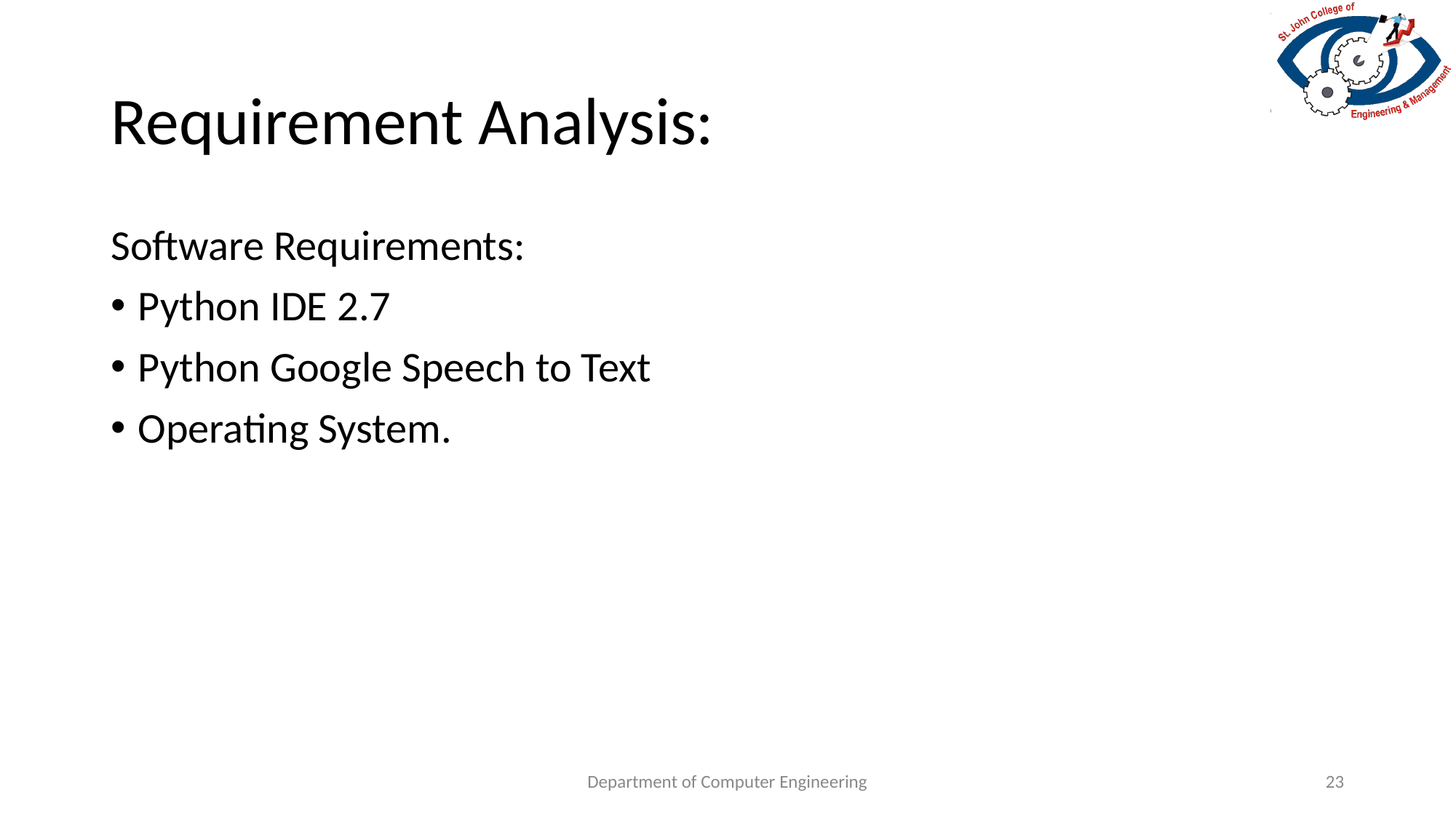

# Requirement Analysis:
Software Requirements:
Python IDE 2.7
Python Google Speech to Text
Operating System.

Department of Computer Engineering
23